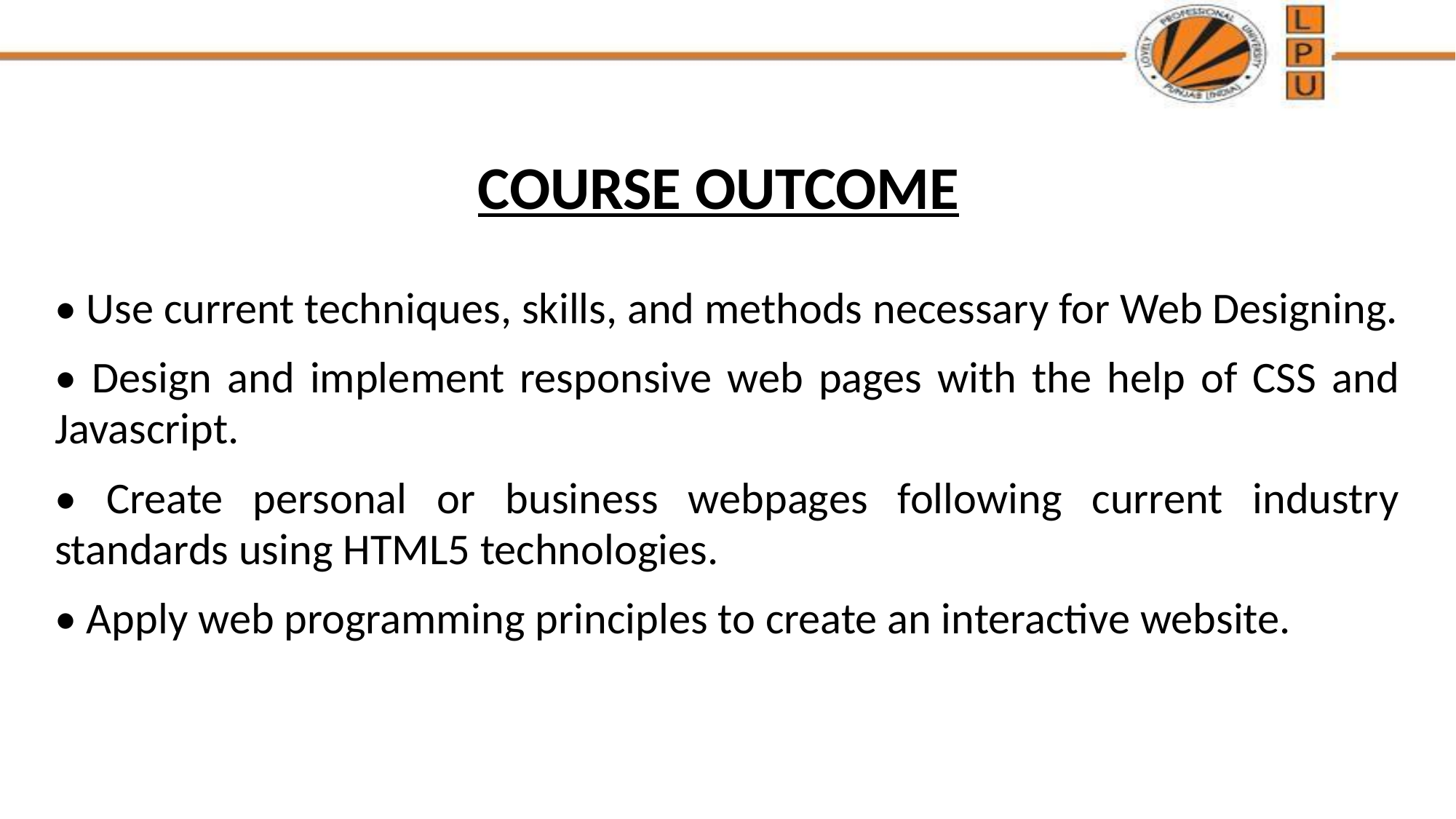

# COURSE OUTCOME
• Use current techniques, skills, and methods necessary for Web Designing.
• Design and implement responsive web pages with the help of CSS and Javascript.
• Create personal or business webpages following current industry standards using HTML5 technologies.
• Apply web programming principles to create an interactive website.